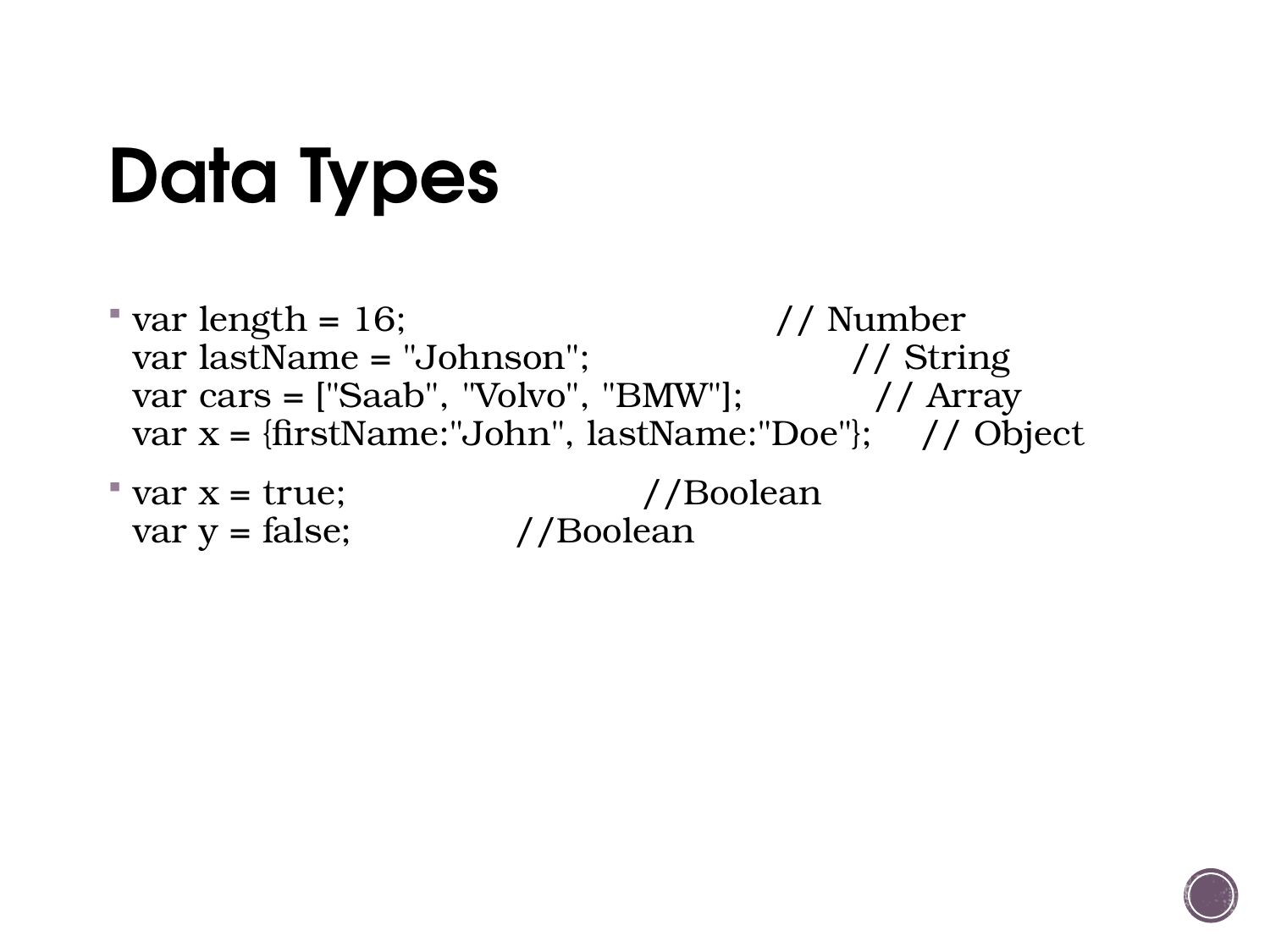

# Data Types
var length = 16;                               // Number
var lastName = "Johnson";                      // String
var cars = ["Saab", "Volvo", "BMW"];           // Array
var x = {firstName:"John", lastName:"Doe"};    // Object
var x = true; 			//Boolean
var y = false; 		//Boolean